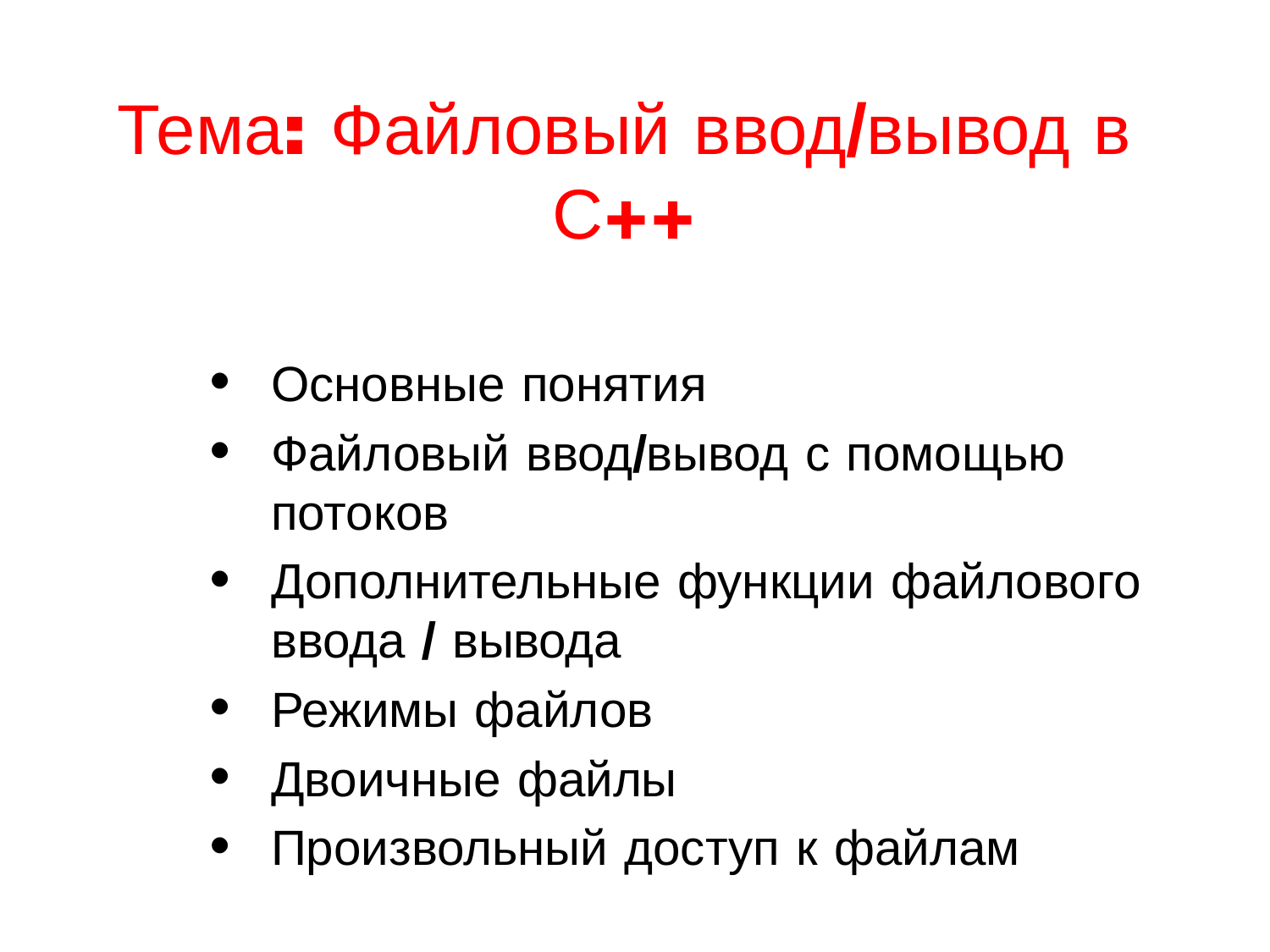

# Тема: Файловый ввод/вывод в С++
Основные понятия
Файловый ввод/вывод с помощью потоков
Дополнительные функции файлового ввода / вывода
Режимы файлов
Двоичные файлы
Произвольный доступ к файлам